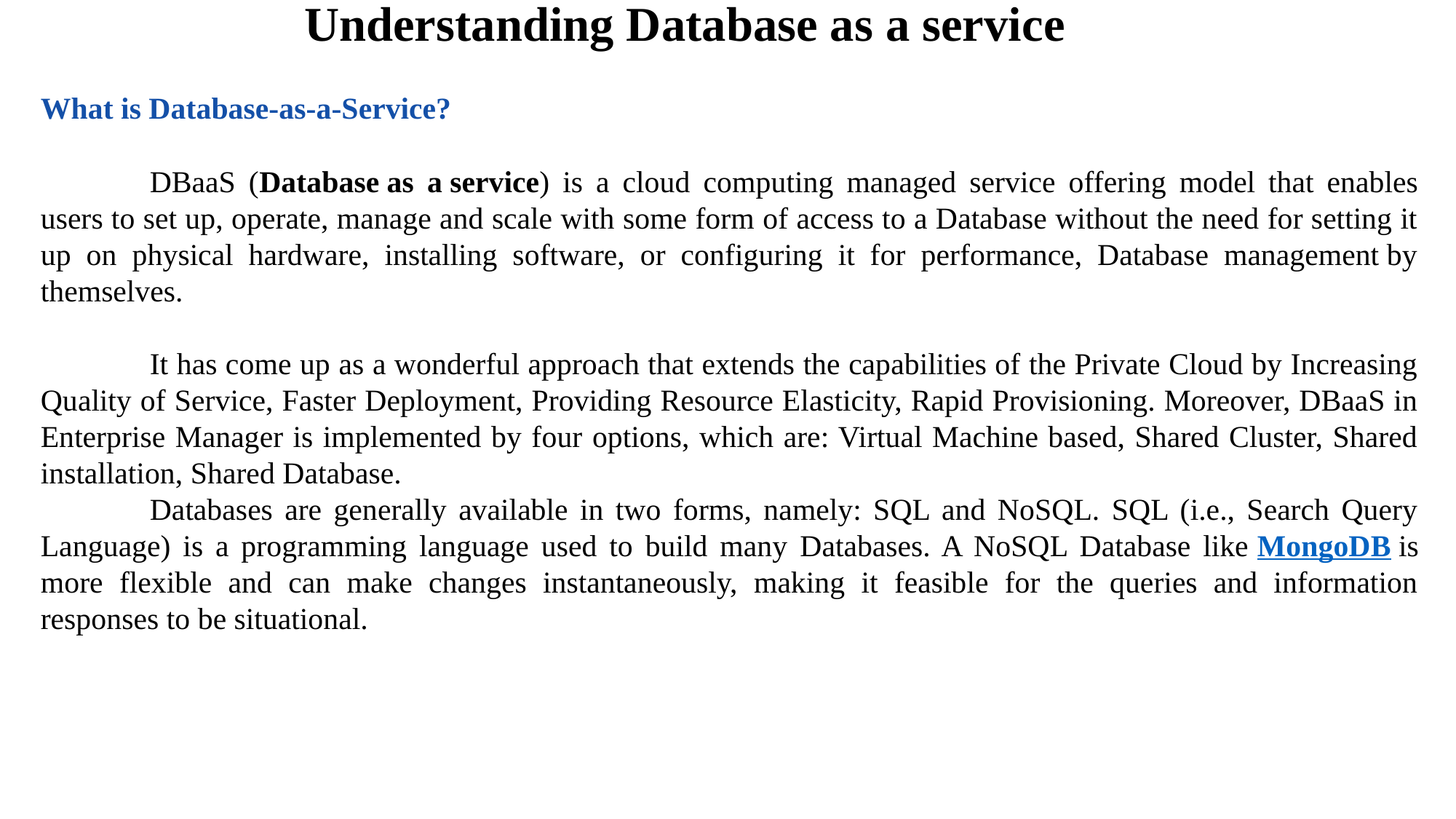

Understanding Database as a service
What is Database-as-a-Service?

	DBaaS (Database as a service) is a cloud computing managed service offering model that enables users to set up, operate, manage and scale with some form of access to a Database without the need for setting it up on physical hardware, installing software, or configuring it for performance, Database management by themselves.

	It has come up as a wonderful approach that extends the capabilities of the Private Cloud by Increasing Quality of Service, Faster Deployment, Providing Resource Elasticity, Rapid Provisioning. Moreover, DBaaS in Enterprise Manager is implemented by four options, which are: Virtual Machine based, Shared Cluster, Shared installation, Shared Database.
	Databases are generally available in two forms, namely: SQL and NoSQL. SQL (i.e., Search Query Language) is a programming language used to build many Databases. A NoSQL Database like MongoDB is more flexible and can make changes instantaneously, making it feasible for the queries and information responses to be situational.